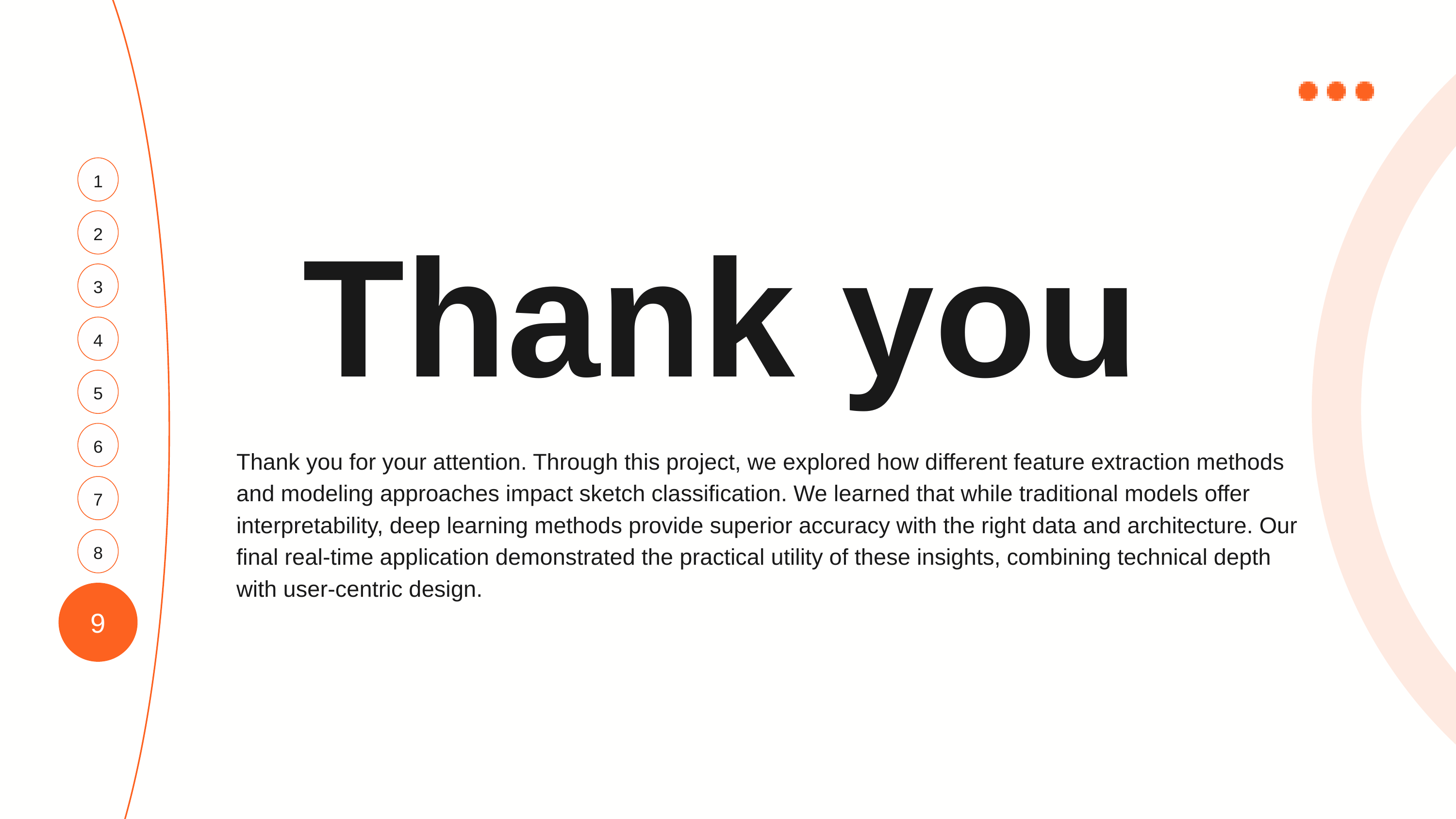

1

2
Thank you

3

4

5

6
Thank you for your attention. Through this project, we explored how different feature extraction methods and modeling approaches impact sketch classification. We learned that while traditional models offer interpretability, deep learning methods provide superior accuracy with the right data and architecture. Our final real-time application demonstrated the practical utility of these insights, combining technical depth with user-centric design.

7

8

9